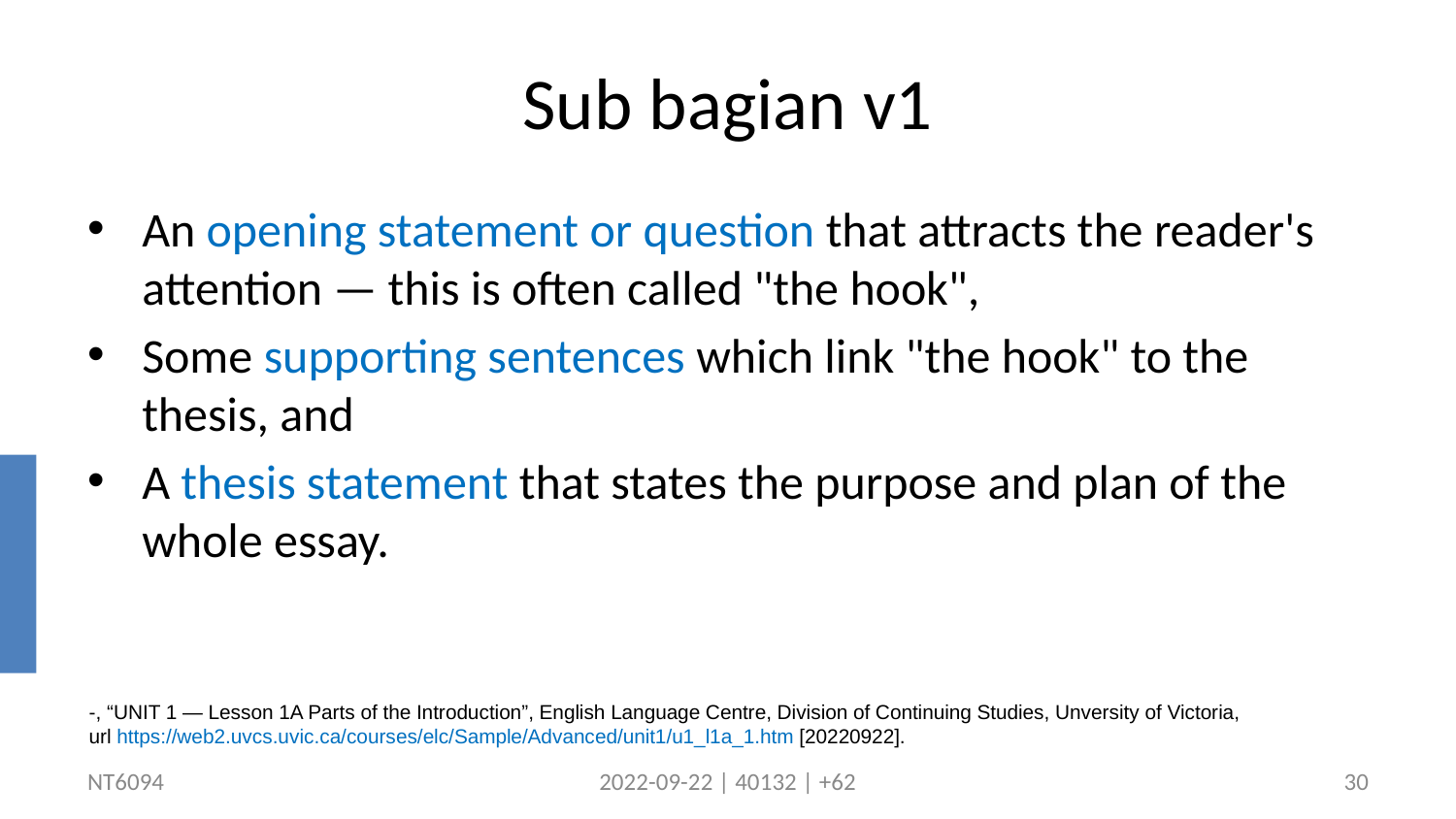

# Sub bagian v1
An opening statement or question that attracts the reader's attention — this is often called "the hook",
Some supporting sentences which link "the hook" to the thesis, and
A thesis statement that states the purpose and plan of the whole essay.

-, “UNIT 1 — Lesson 1A Parts of the Introduction”, English Language Centre, Division of Continuing Studies, Unversity of Victoria,
url https://web2.uvcs.uvic.ca/courses/elc/Sample/Advanced/unit1/u1_l1a_1.htm [20220922].
NT6094
2022-09-22 | 40132 | +62
30